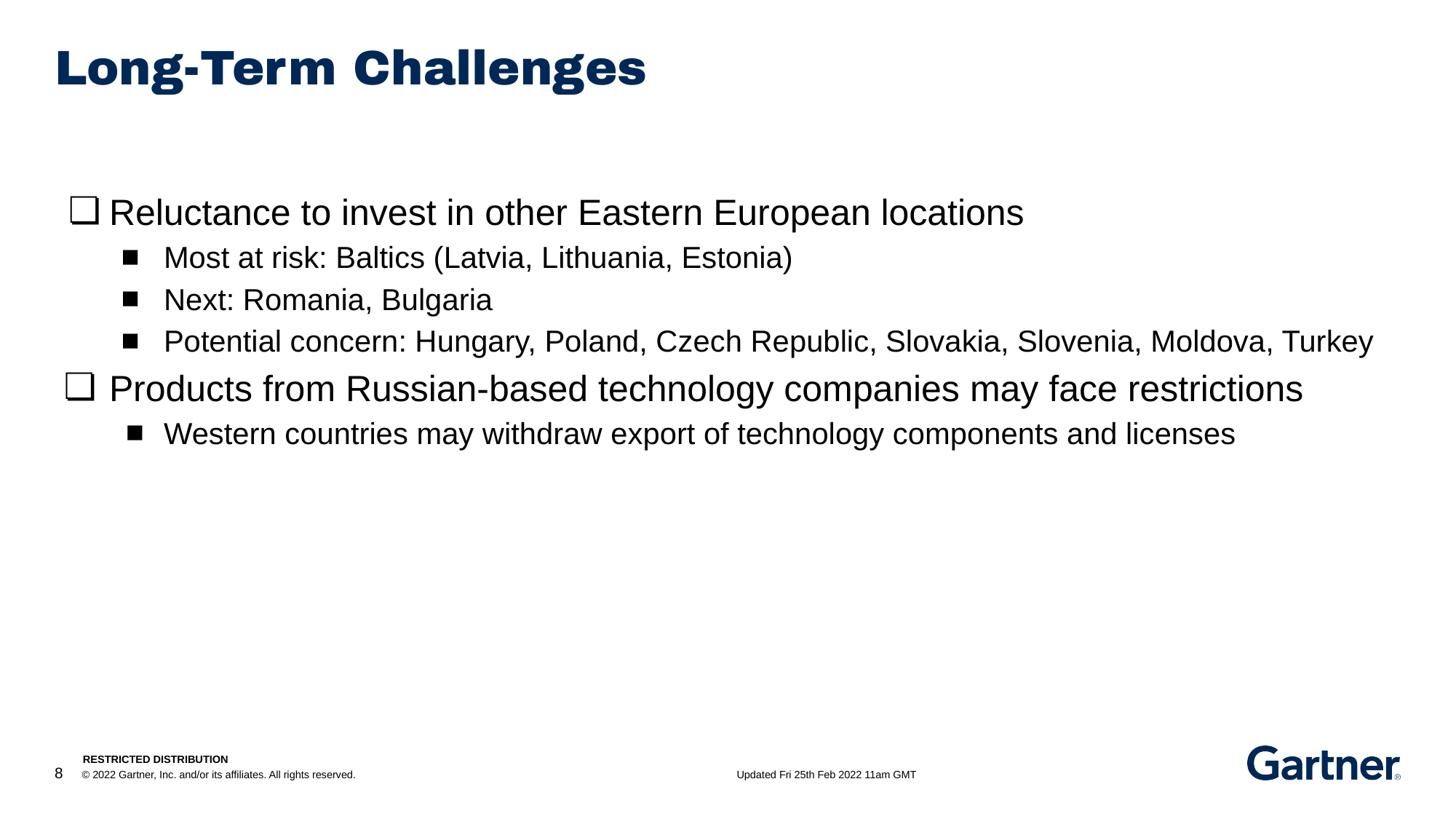

# Long-Term Challenges
Reluctance to invest in other Eastern European locations
Most at risk: Baltics (Latvia, Lithuania, Estonia)
Next: Romania, Bulgaria
Potential concern: Hungary, Poland, Czech Republic, Slovakia, Slovenia, Moldova, Turkey
Products from Russian-based technology companies may face restrictions
Western countries may withdraw export of technology components and licenses